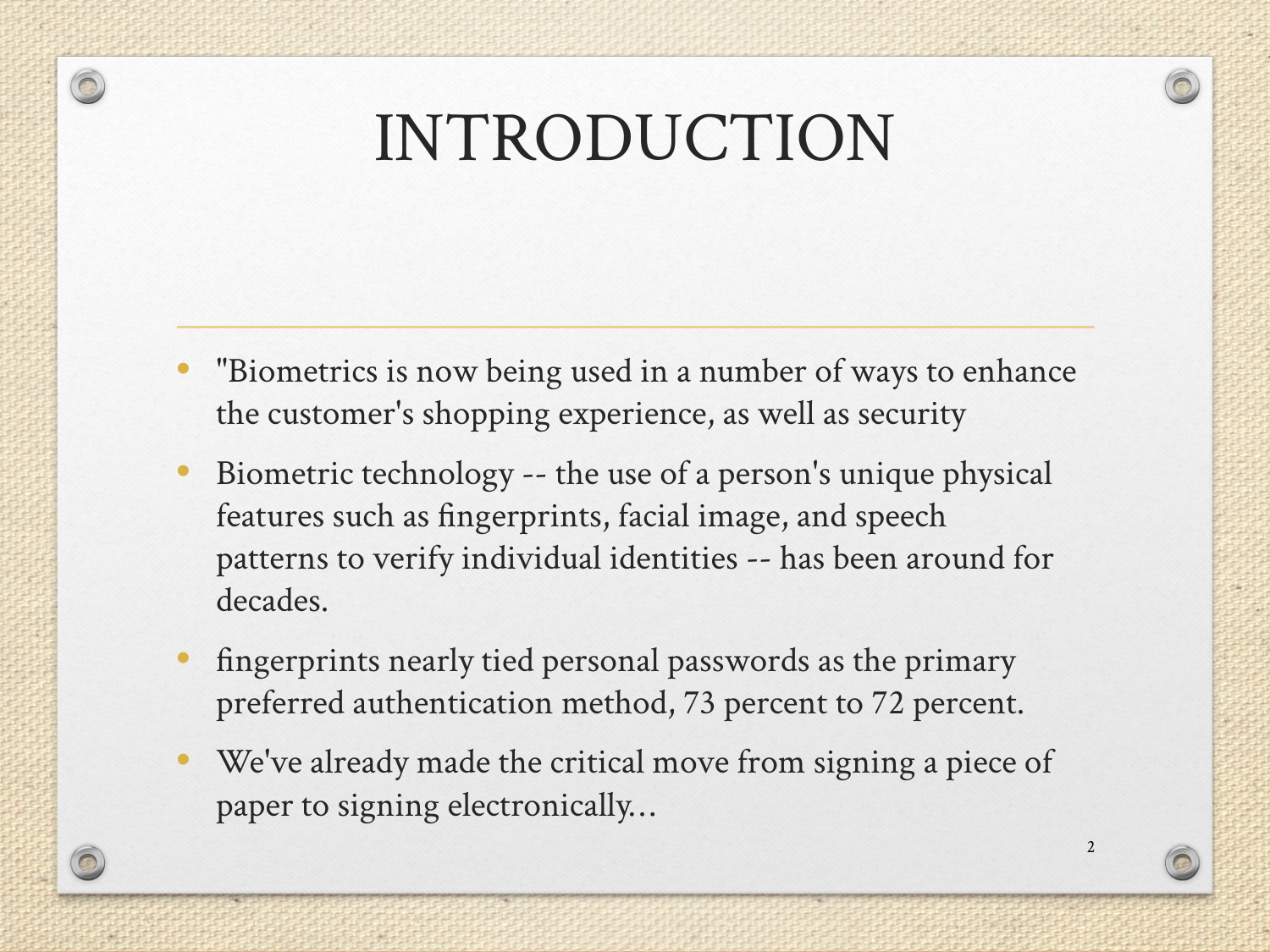

# INTRODUCTION
"Biometrics is now being used in a number of ways to enhance the customer's shopping experience, as well as security
Biometric technology -- the use of a person's unique physical features such as fingerprints, facial image, and speech patterns to verify individual identities -- has been around for decades.
fingerprints nearly tied personal passwords as the primary preferred authentication method, 73 percent to 72 percent.
We've already made the critical move from signing a piece of paper to signing electronically…
2